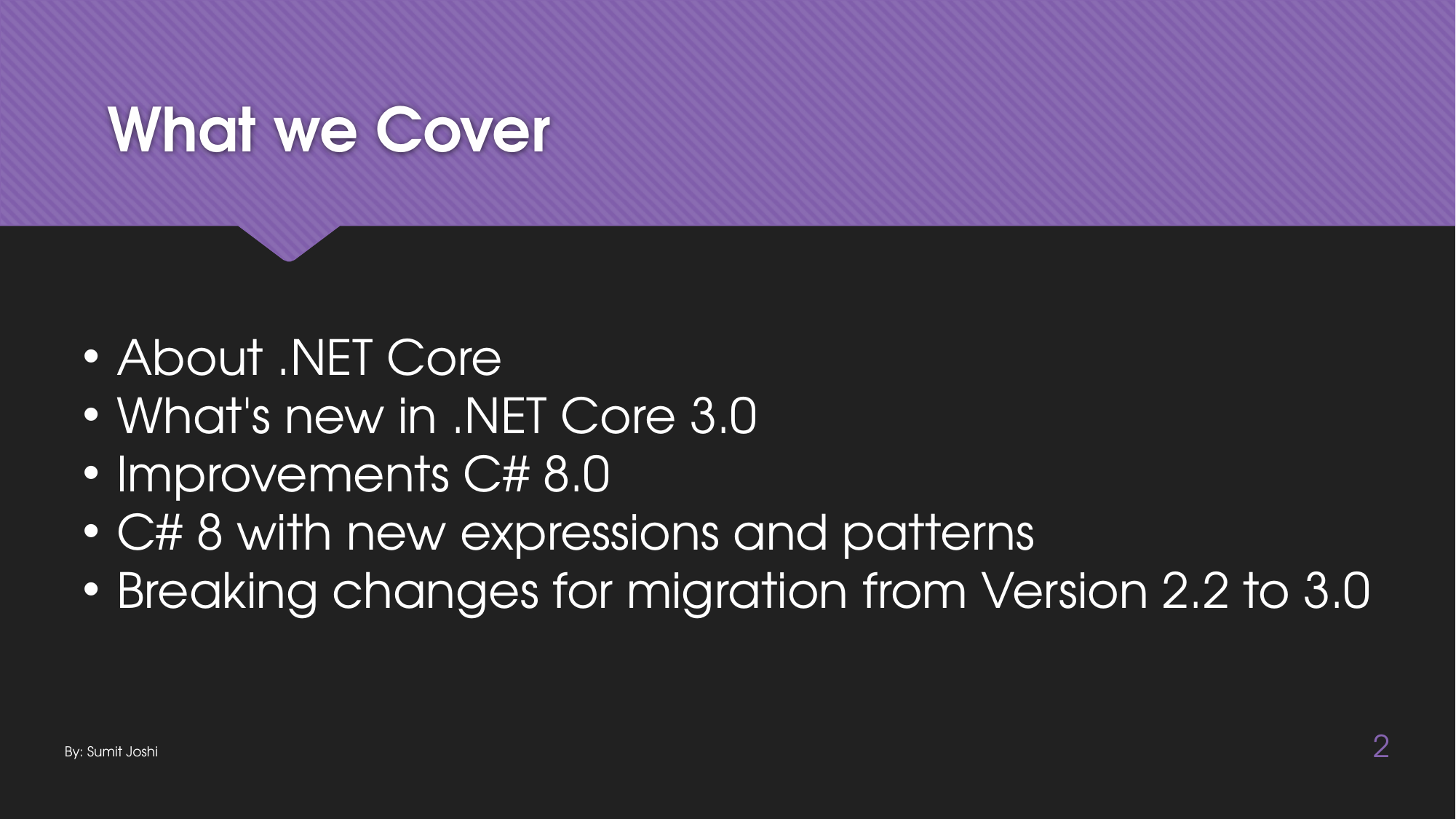

# What we Cover
About .NET Core
What's new in .NET Core 3.0
Improvements C# 8.0
C# 8 with new expressions and patterns
Breaking changes for migration from Version 2.2 to 3.0
2
By: Sumit Joshi